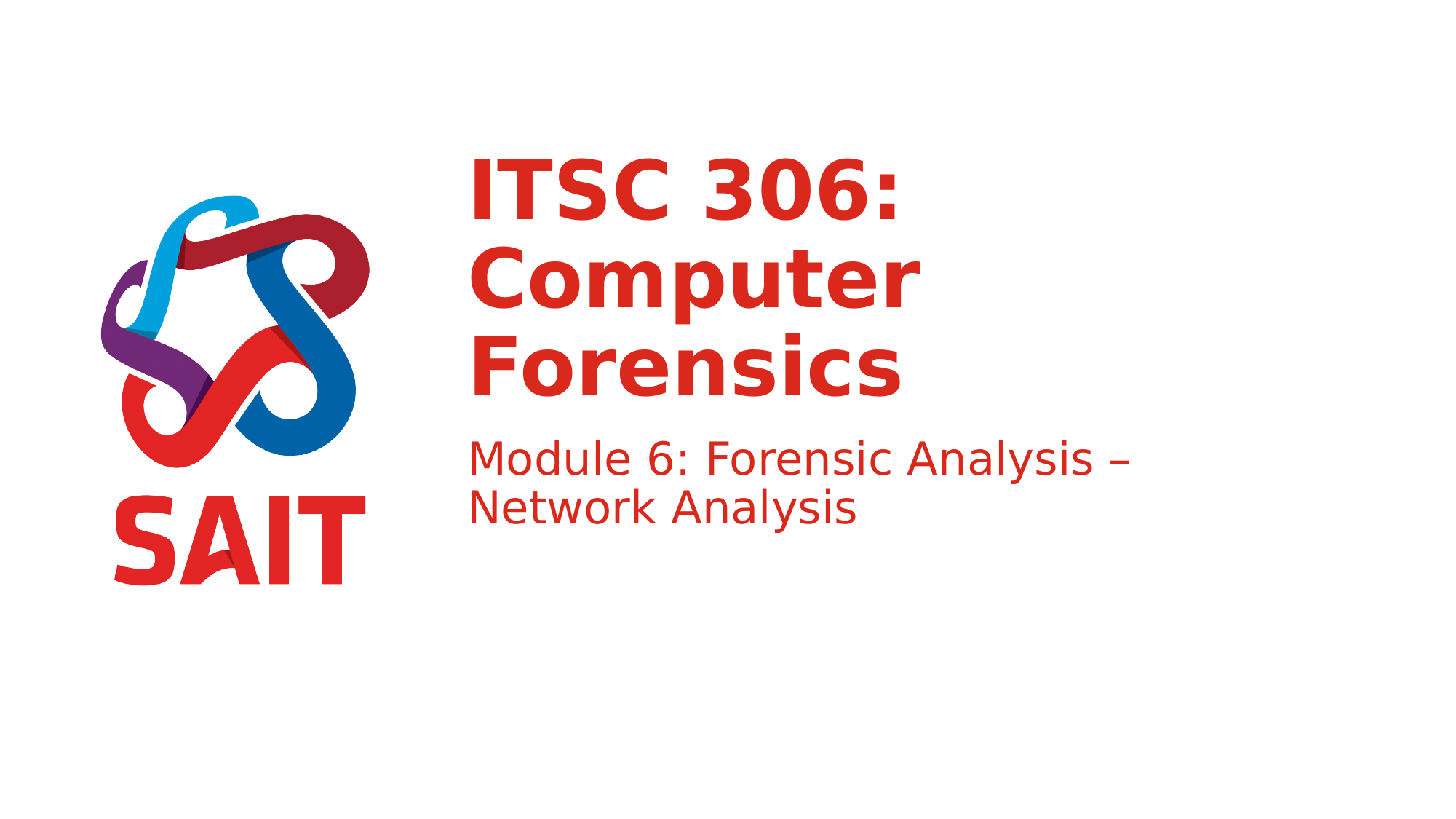

# ITSC 306: Computer Forensics
Module 6: Forensic Analysis – Network Analysis